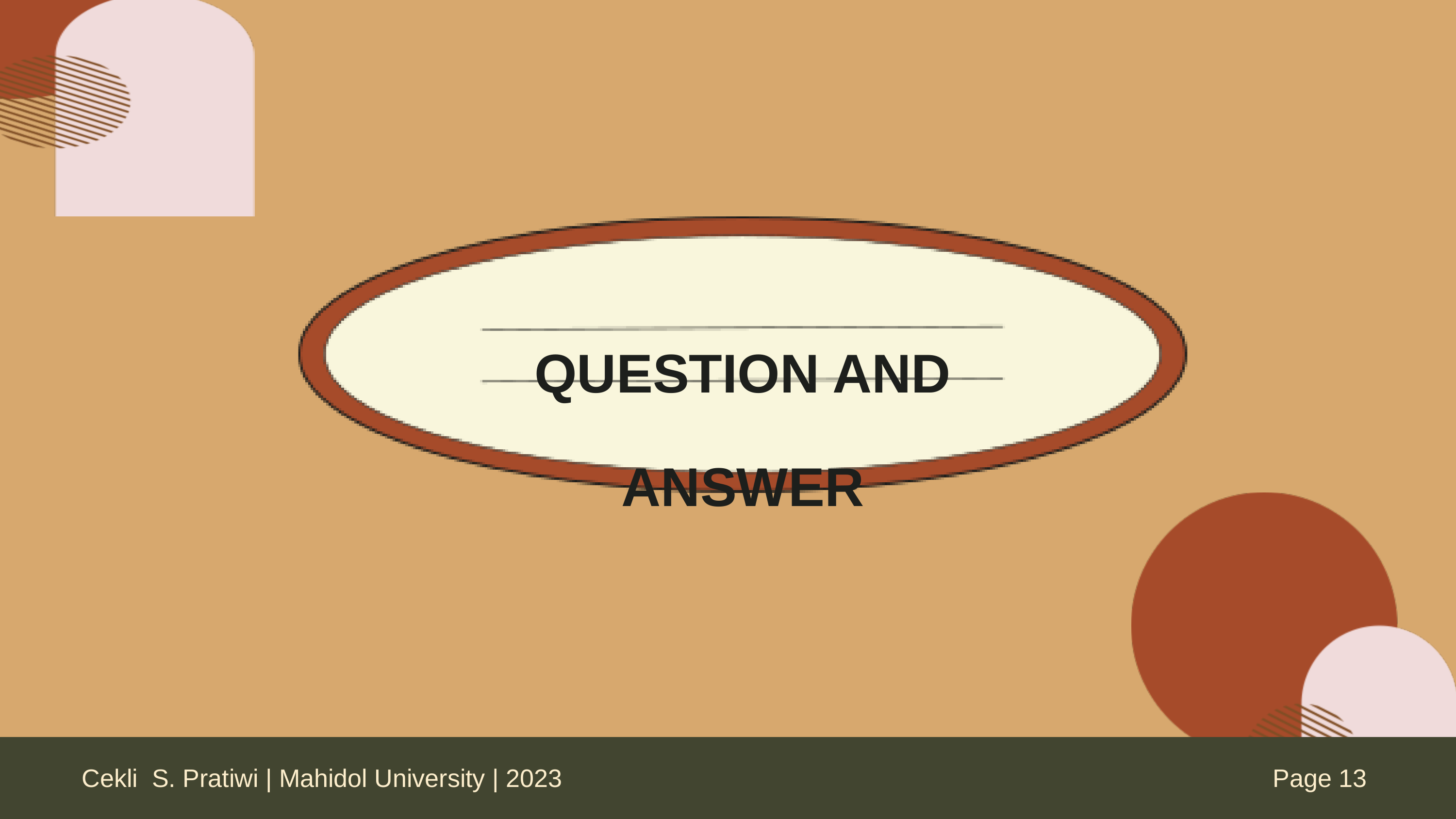

QUESTION AND ANSWE﻿R

Cekli  S. Pratiwi | Mahidol University | 2023
Page 13